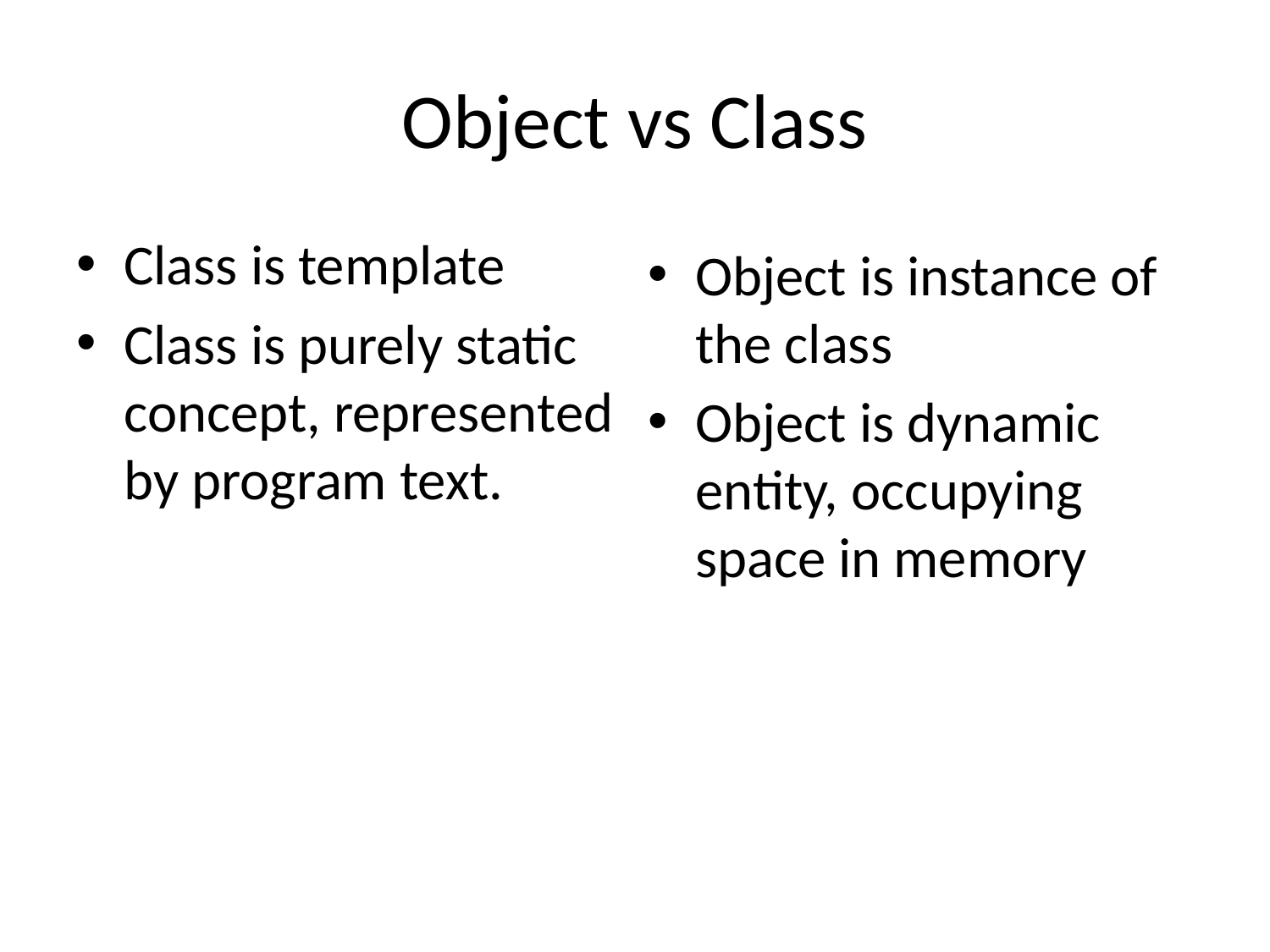

# Object vs Class
Class is template
Class is purely static concept, represented by program text.
Object is instance of the class
Object is dynamic entity, occupying space in memory